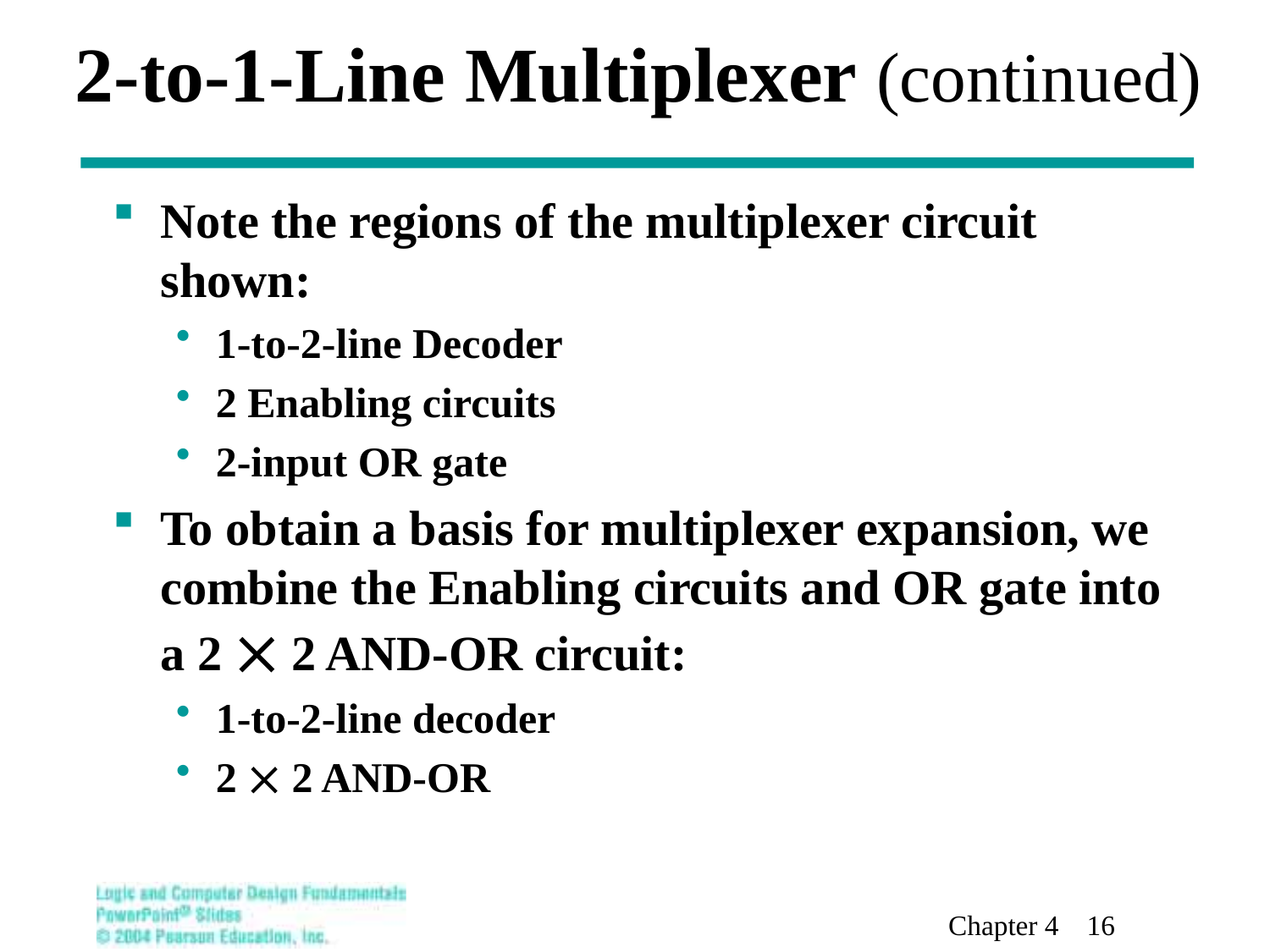

# 2-to-1-Line Multiplexer (continued)
Note the regions of the multiplexer circuit shown:
1-to-2-line Decoder
2 Enabling circuits
2-input OR gate
To obtain a basis for multiplexer expansion, we combine the Enabling circuits and OR gate into a 2 × 2 AND-OR circuit:
1-to-2-line decoder
2 × 2 AND-OR
Chapter 4    16